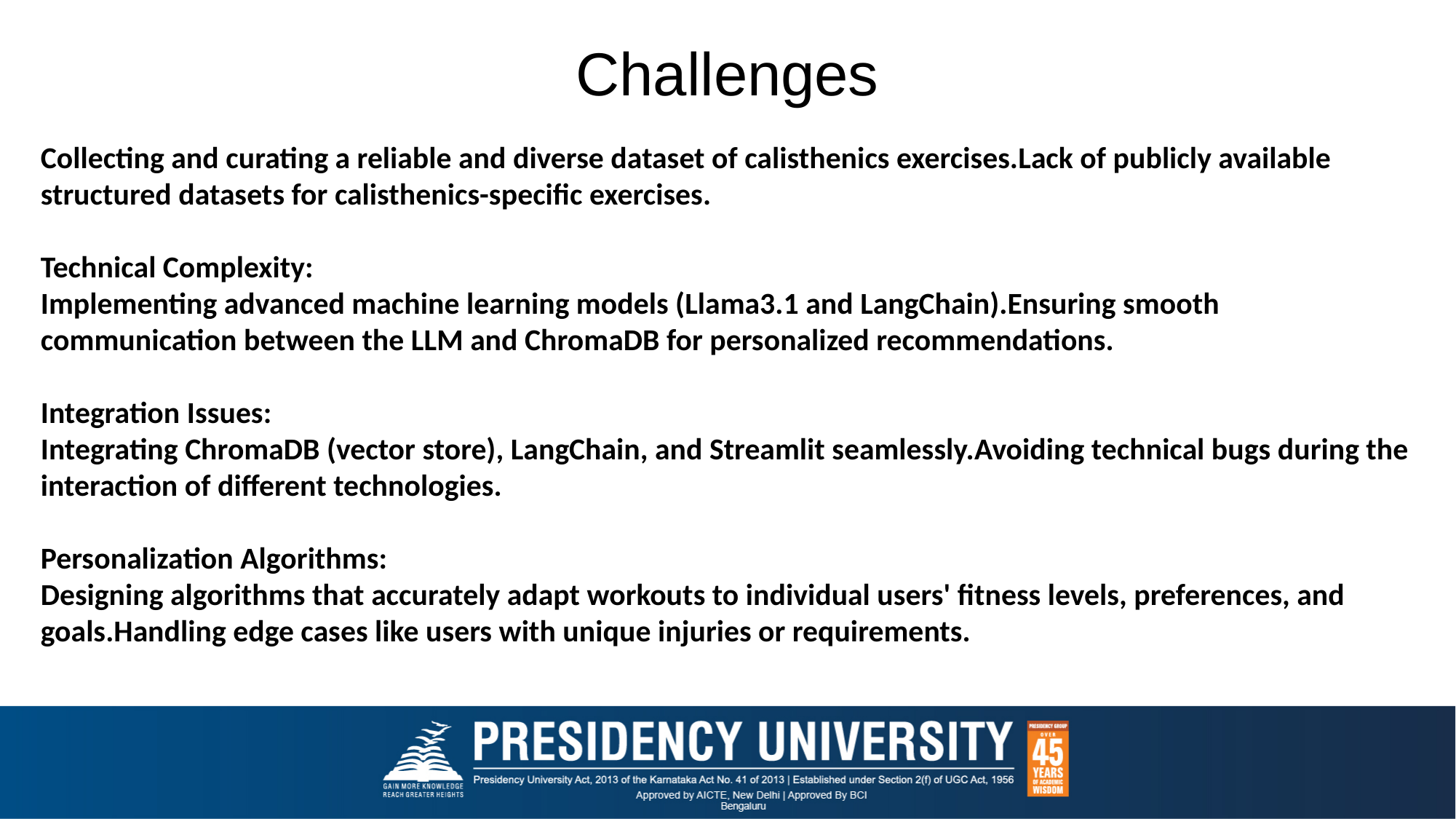

Challenges
Collecting and curating a reliable and diverse dataset of calisthenics exercises.Lack of publicly available structured datasets for calisthenics-specific exercises.

Technical Complexity:
Implementing advanced machine learning models (Llama3.1 and LangChain).Ensuring smooth communication between the LLM and ChromaDB for personalized recommendations.

Integration Issues:
Integrating ChromaDB (vector store), LangChain, and Streamlit seamlessly.Avoiding technical bugs during the interaction of different technologies.

Personalization Algorithms:
Designing algorithms that accurately adapt workouts to individual users' fitness levels, preferences, and goals.Handling edge cases like users with unique injuries or requirements.